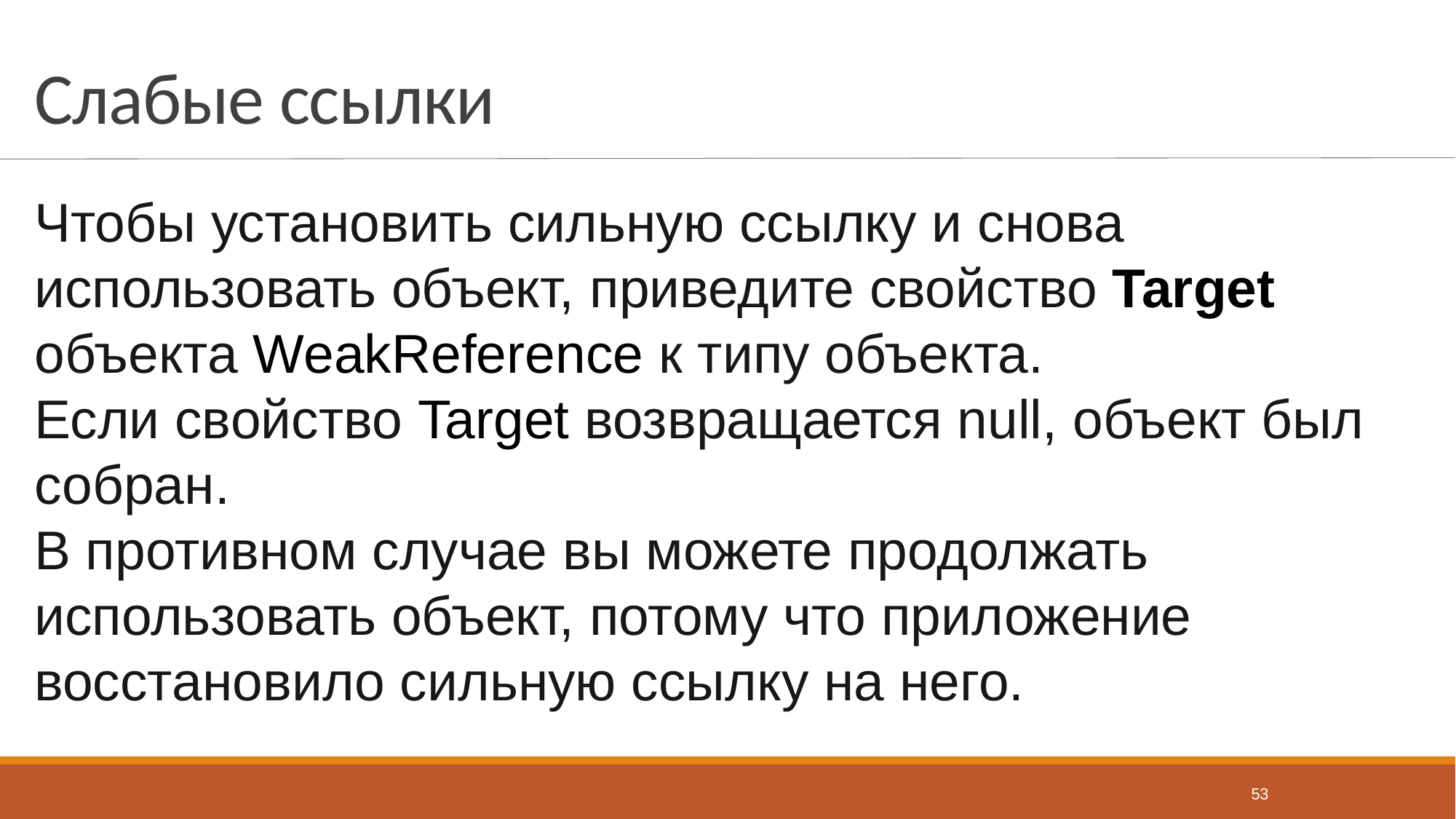

# Слабые ссылки
Чтобы установить сильную ссылку и снова использовать объект, приведите свойство Target объекта WeakReference к типу объекта. Если свойство Target возвращается null, объект был собран.
В противном случае вы можете продолжать использовать объект, потому что приложение восстановило сильную ссылку на него.
53